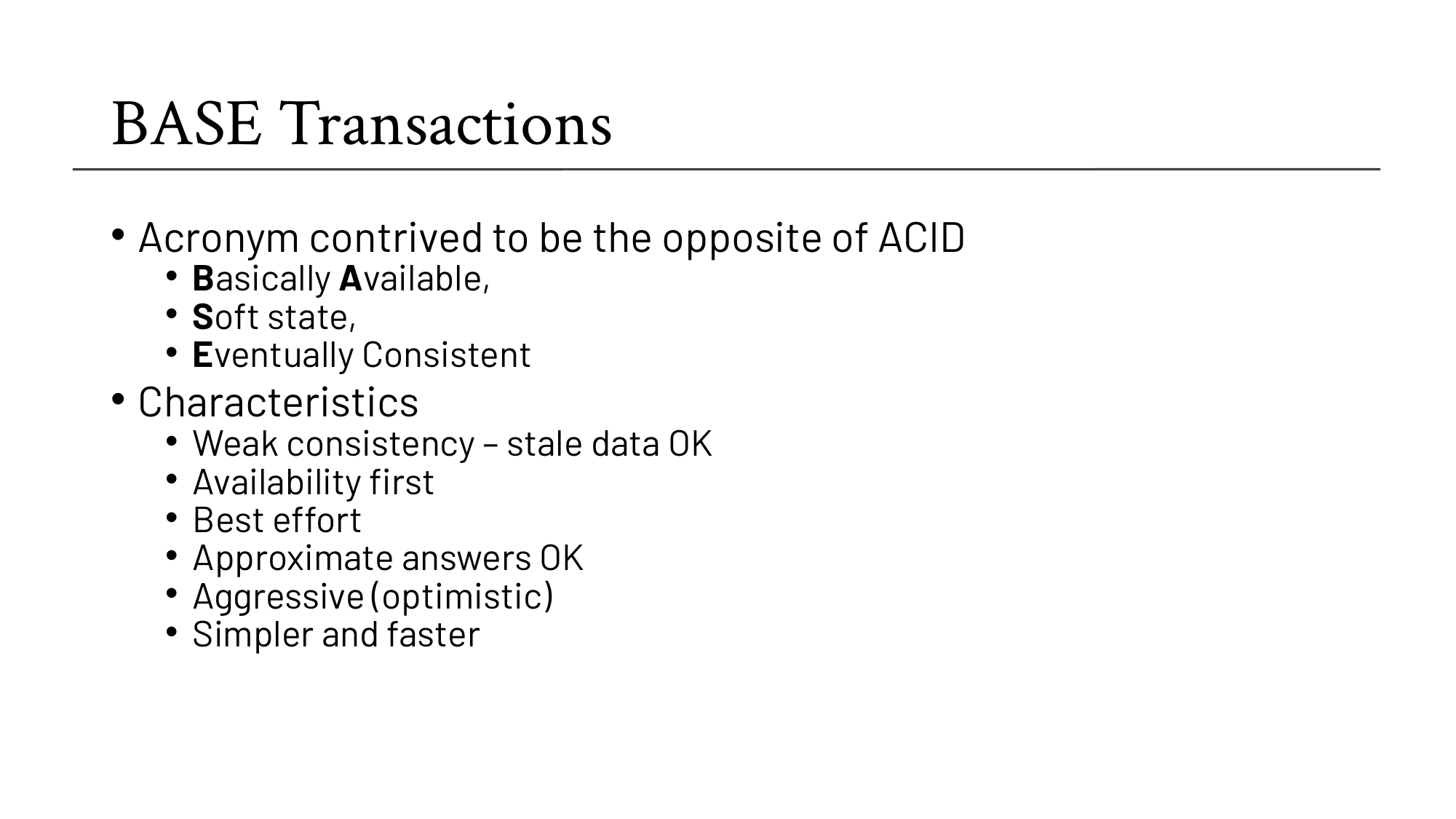

# BASE Transactions
Acronym contrived to be the opposite of ACID
Basically Available,
Soft state,
Eventually Consistent
Characteristics
Weak consistency – stale data OK
Availability first
Best effort
Approximate answers OK
Aggressive (optimistic)
Simpler and faster